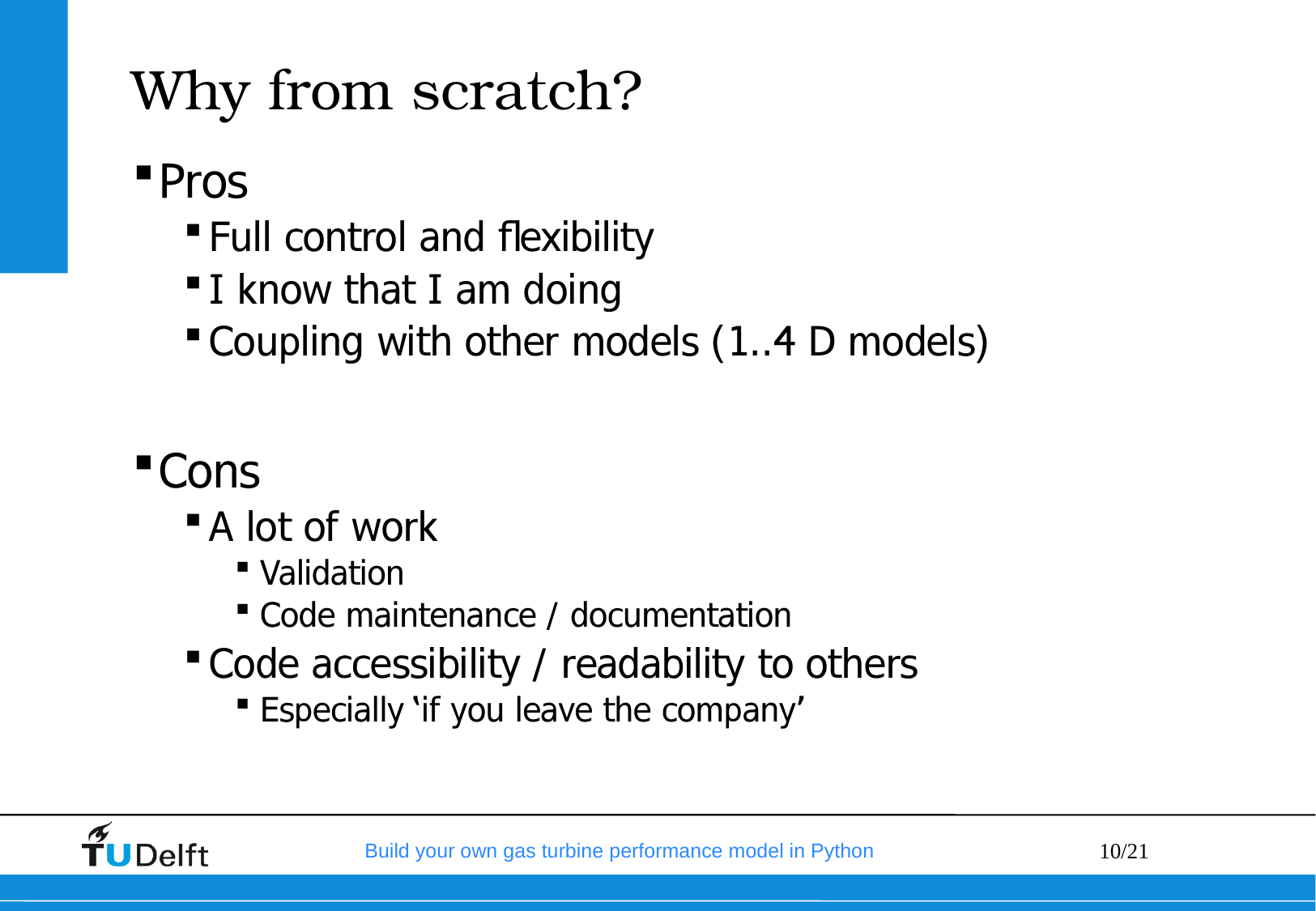

# Why from scratch?
Pros
Full control and flexibility
I know that I am doing
Coupling with other models (1..4 D models)

Cons
A lot of work
Validation
Code maintenance / documentation
Code accessibility / readability to others
Especially ‘if you leave the company’